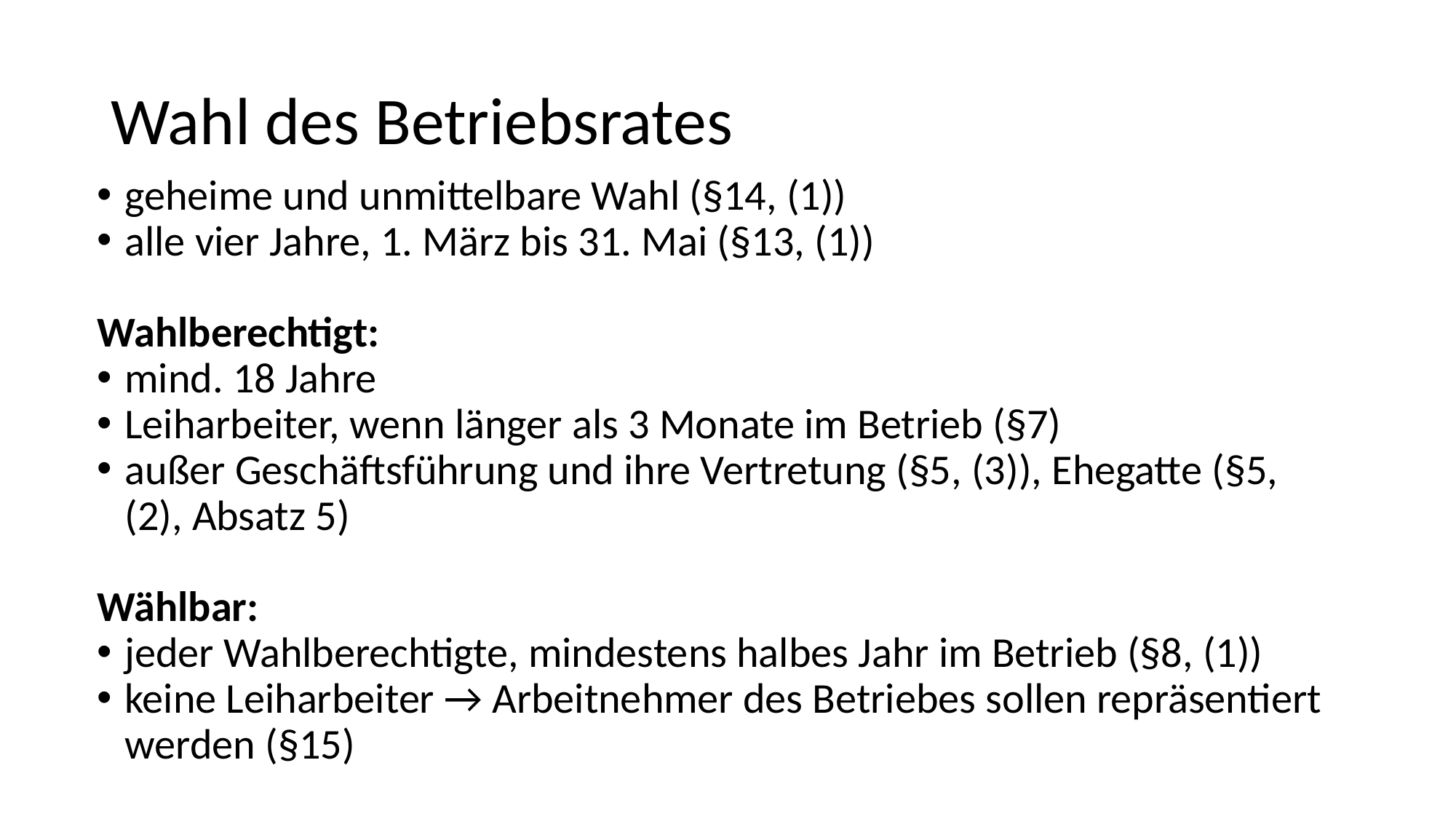

# Wahl des Betriebsrates
geheime und unmittelbare Wahl (§14, (1))
alle vier Jahre, 1. März bis 31. Mai (§13, (1))

Wahlberechtigt:
mind. 18 Jahre
Leiharbeiter, wenn länger als 3 Monate im Betrieb (§7)
außer Geschäftsführung und ihre Vertretung (§5, (3)), Ehegatte (§5, (2), Absatz 5)

Wählbar:
jeder Wahlberechtigte, mindestens halbes Jahr im Betrieb (§8, (1))
keine Leiharbeiter → Arbeitnehmer des Betriebes sollen repräsentiert werden (§15)